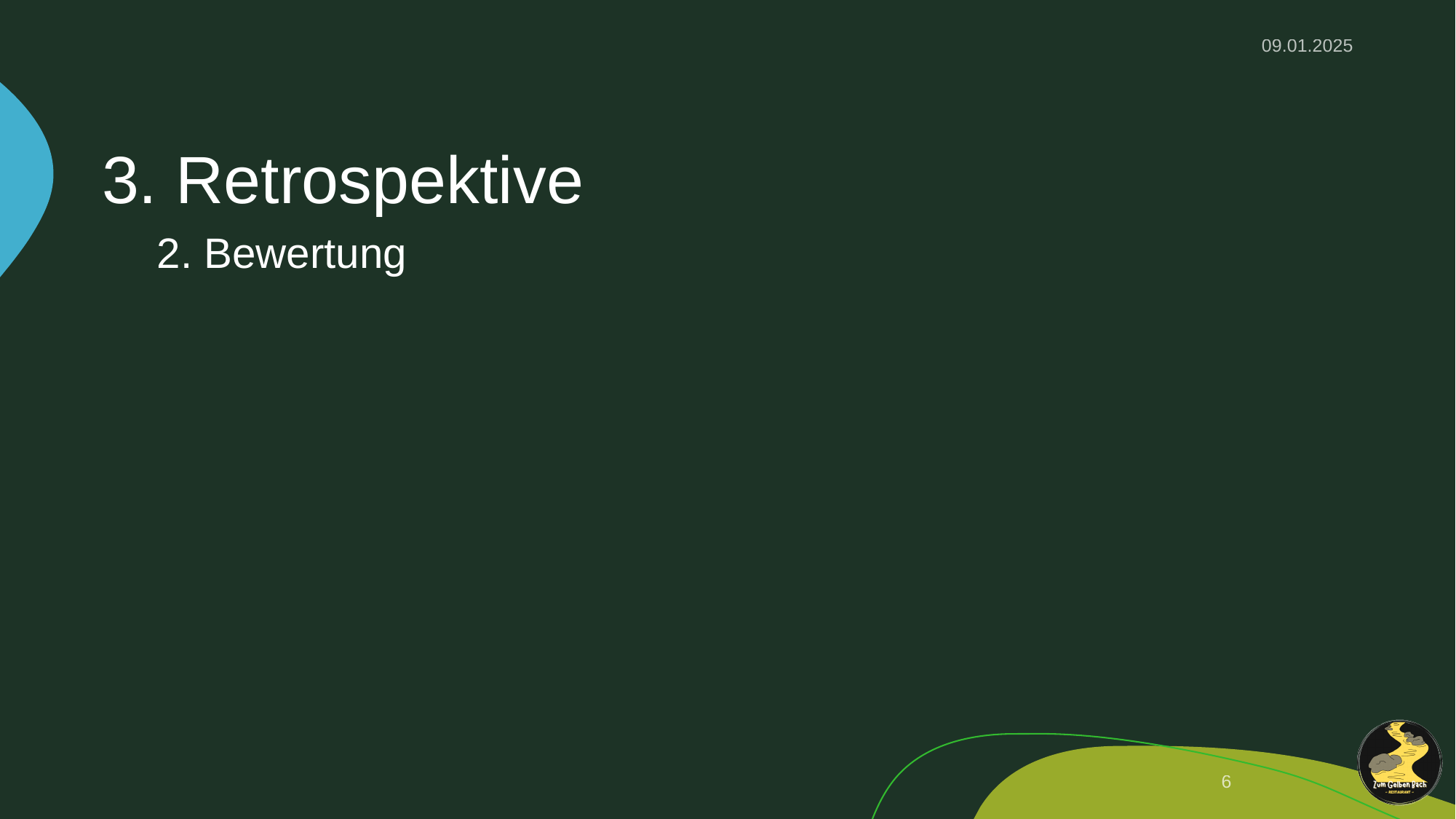

09.01.2025
# 3. Retrospektive
2. Bewertung
6